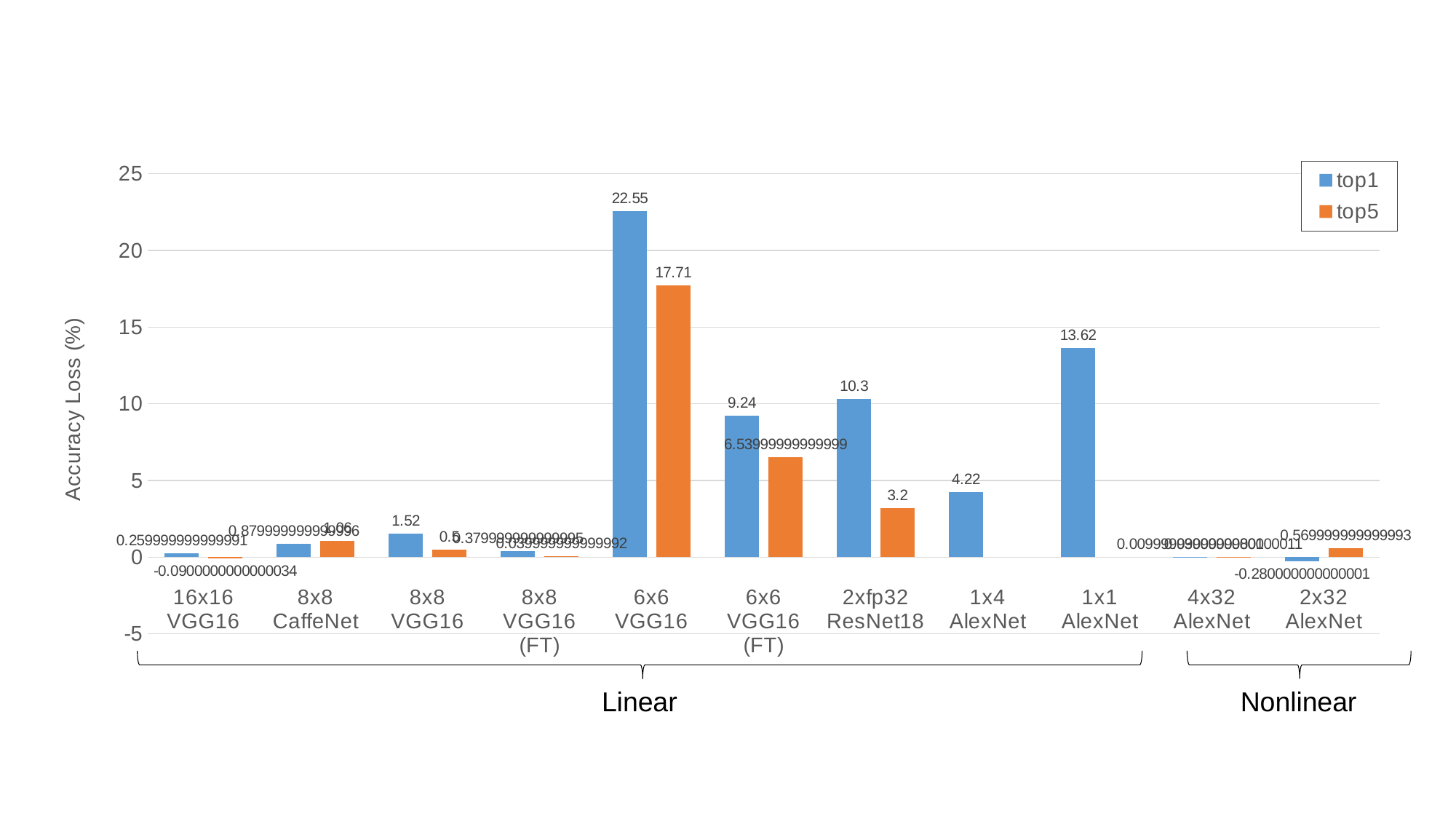

### Chart

| Category | top1 | top5 |
|---|---|---|
|
16x16
VGG16 | 0.2599999999999909 | -0.09000000000000341 |
|
8x8
CaffeNet | 0.8799999999999955 | 1.0600000000000023 |
|
8x8
VGG16 | 1.519999999999996 | 0.5 |
|
8x8
VGG16 (FT) | 0.37999999999999545 | 0.03999999999999204 |
|
6x6
VGG16 | 22.549999999999997 | 17.709999999999994 |
|
6x6
VGG16 (FT) | 9.239999999999995 | 6.539999999999992 |
|
2xfp32
ResNet18 | 10.299999999999997 | 3.200000000000003 |
|
1x4
AlexNet | 4.219999999999999 | None |
|
1x1
AlexNet | 13.619999999999997 | None |
|
4x32
AlexNet | 0.00999999999999801 | 0.030000000000001137 |
|
2x32
AlexNet | -0.28000000000000114 | 0.5699999999999932 |

Linear
Nonlinear